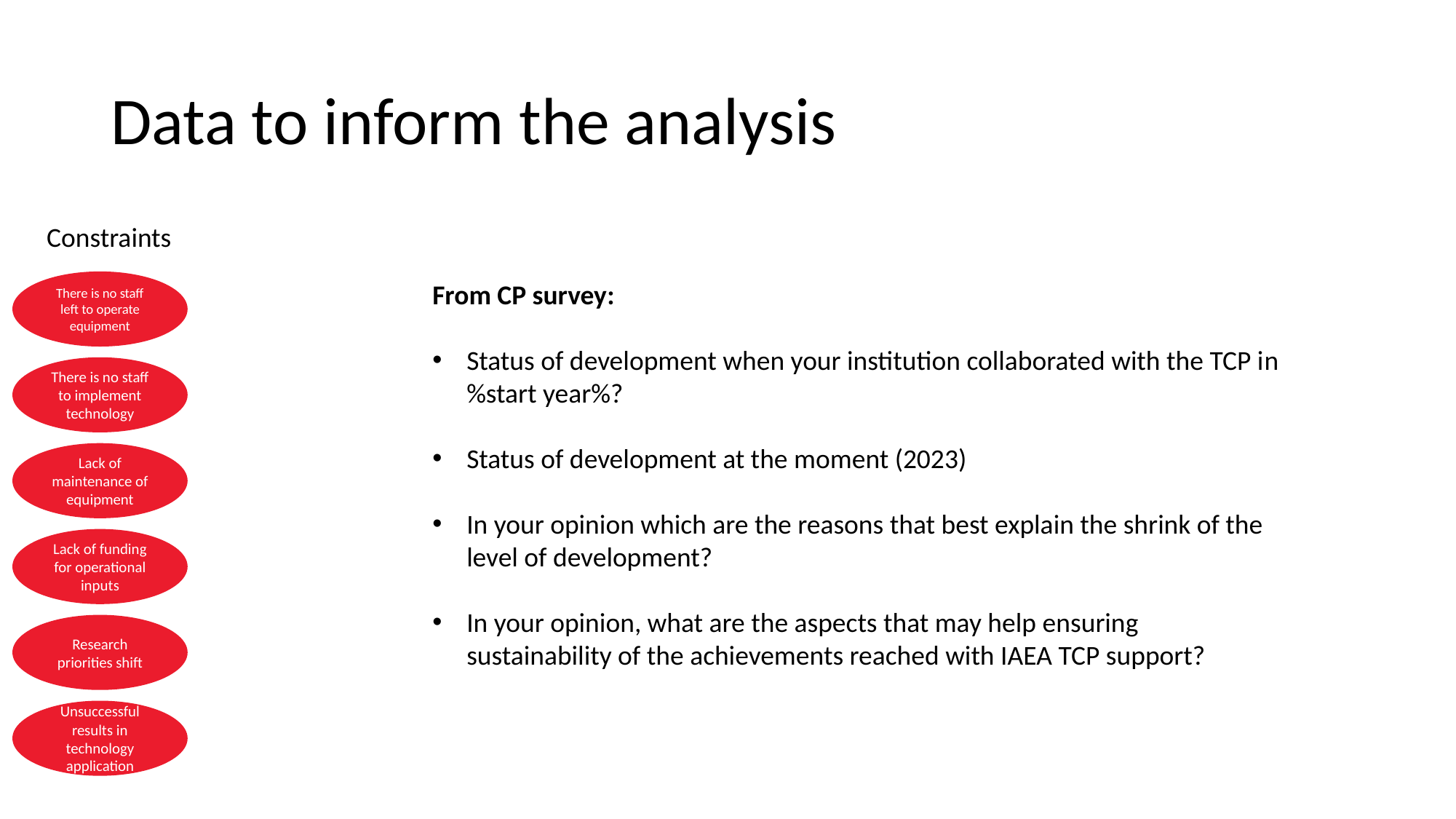

# Data to inform the analysis
Constraints
There is no staff left to operate equipment
From CP survey:

Status of development when your institution collaborated with the TCP in %start year%?

Status of development at the moment (2023)

In your opinion which are the reasons that best explain the shrink of the level of development?

In your opinion, what are the aspects that may help ensuring sustainability of the achievements reached with IAEA TCP support?

There is no staff to implement technology
Lack of maintenance of equipment
Lack of funding for operational inputs
Research priorities shift
Unsuccessful results in technology application